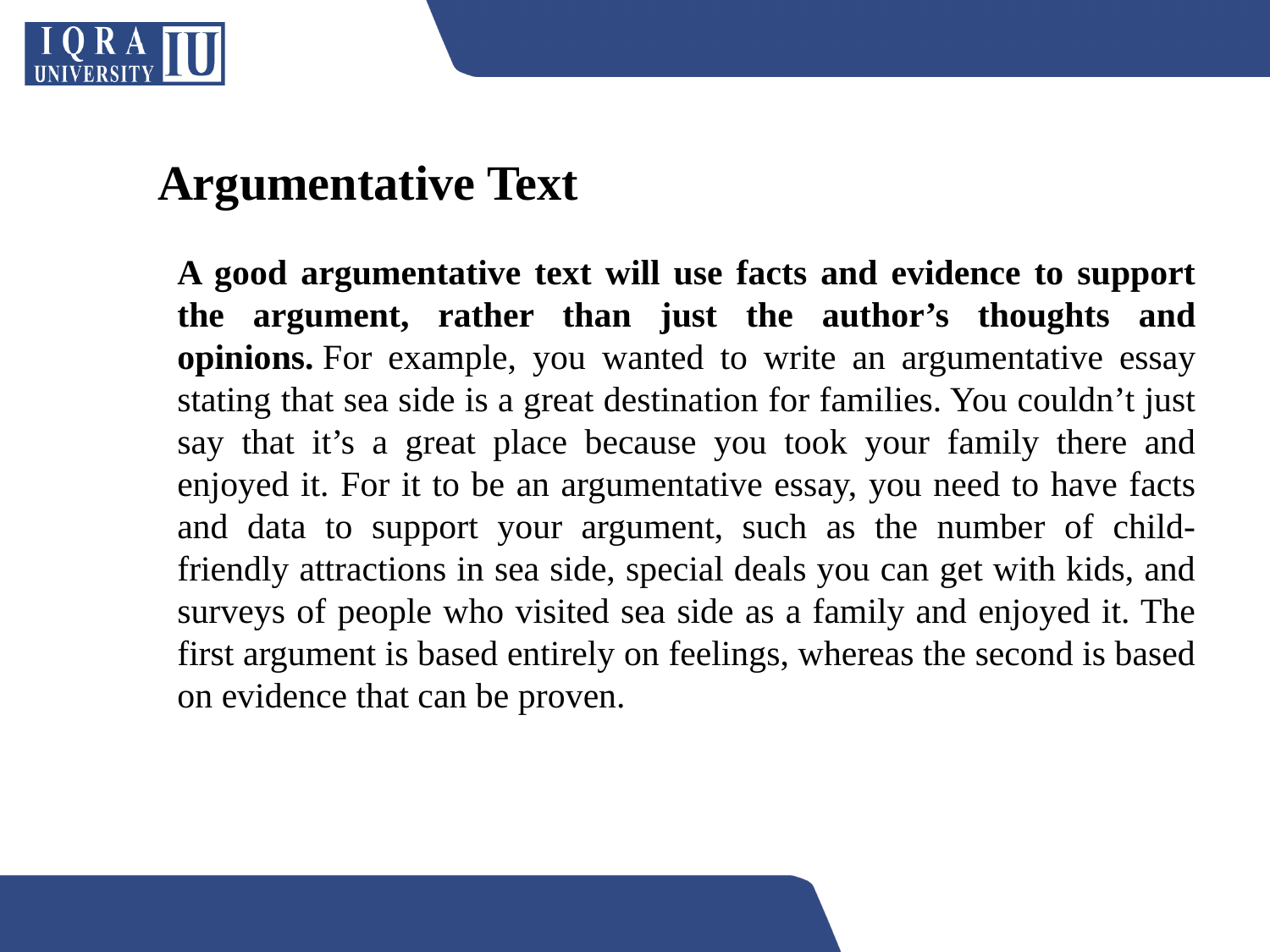

# Argumentative Text
A good argumentative text will use facts and evidence to support the argument, rather than just the author’s thoughts and opinions. For example, you wanted to write an argumentative essay stating that sea side is a great destination for families. You couldn’t just say that it’s a great place because you took your family there and enjoyed it. For it to be an argumentative essay, you need to have facts and data to support your argument, such as the number of child-friendly attractions in sea side, special deals you can get with kids, and surveys of people who visited sea side as a family and enjoyed it. The first argument is based entirely on feelings, whereas the second is based on evidence that can be proven.